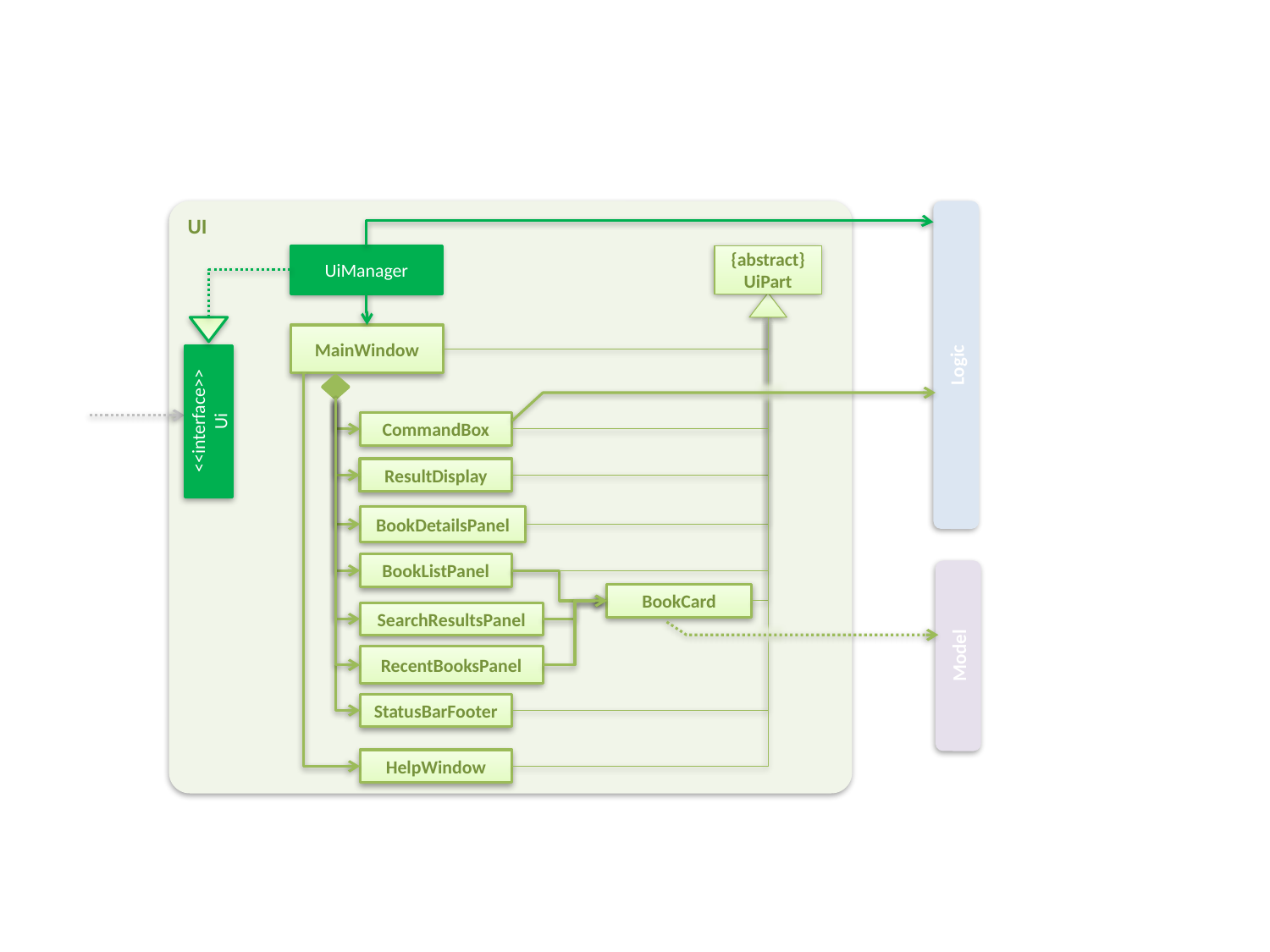

UI
UiManager
{abstract}
UiPart

MainWindow
Logic

<<interface>>
Ui
CommandBox
ResultDisplay
BookDetailsPanel
BookListPanel
BookCard
SearchResultsPanel

Model
RecentBooksPanel
StatusBarFooter
HelpWindow